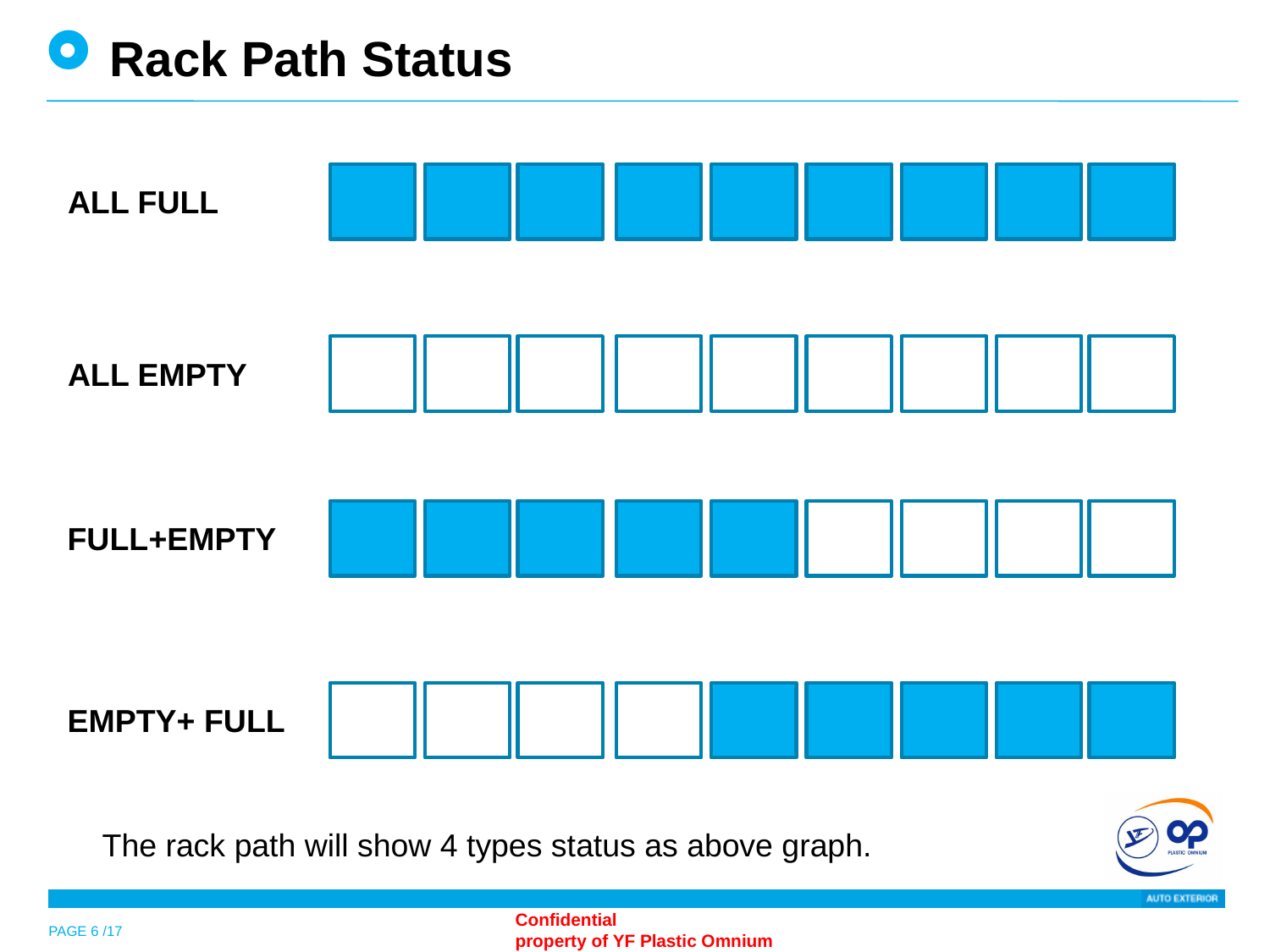

Rack Path Status

ALL FULL

ALL EMPTY

FULL+EMPTY

EMPTY+ FULL
The rack path will show 4 types status as above graph.
PAGE 6 /17